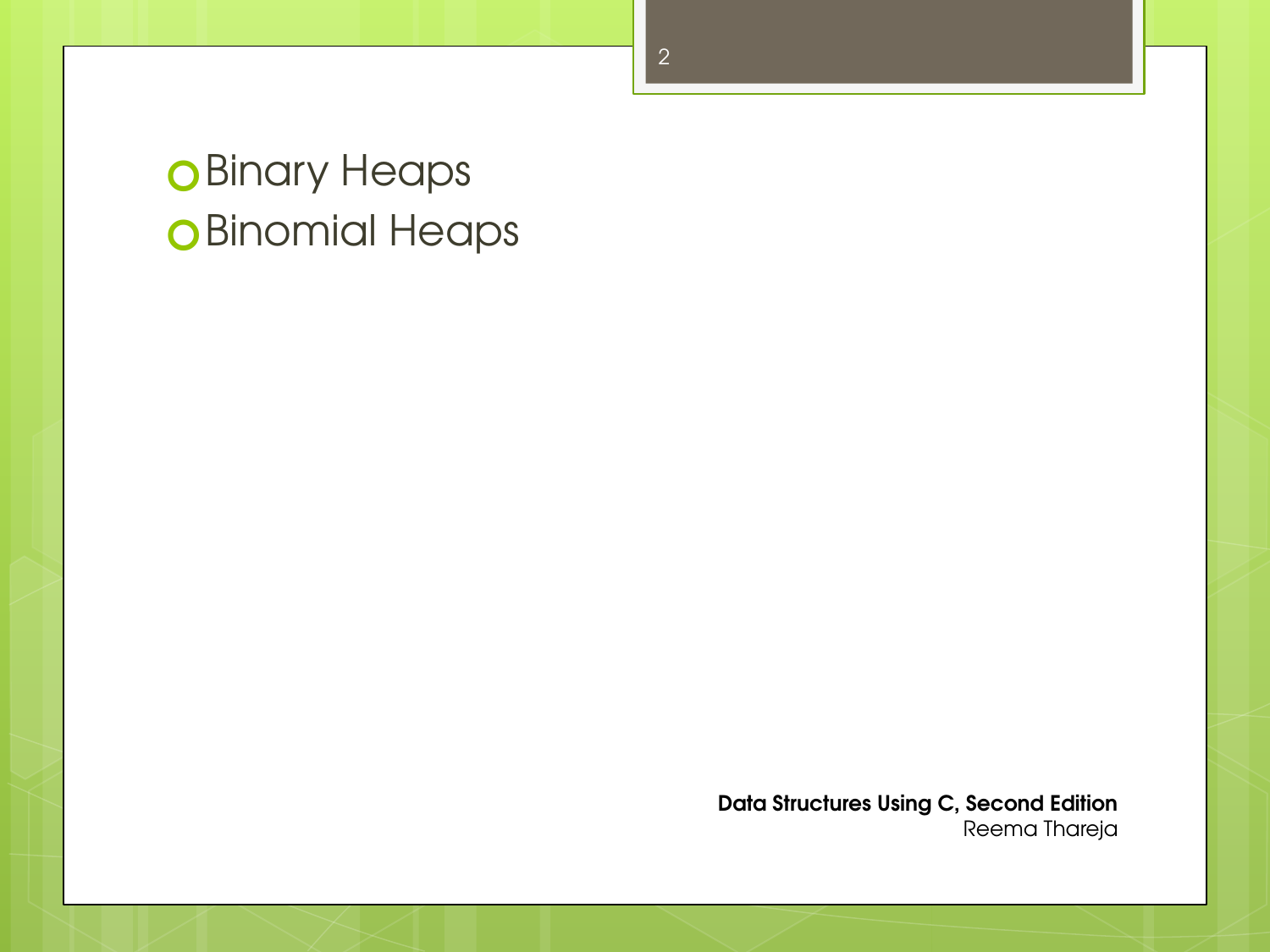

2
Binary Heaps
Binomial Heaps
Data Structures Using C, Second Edition
Reema Thareja